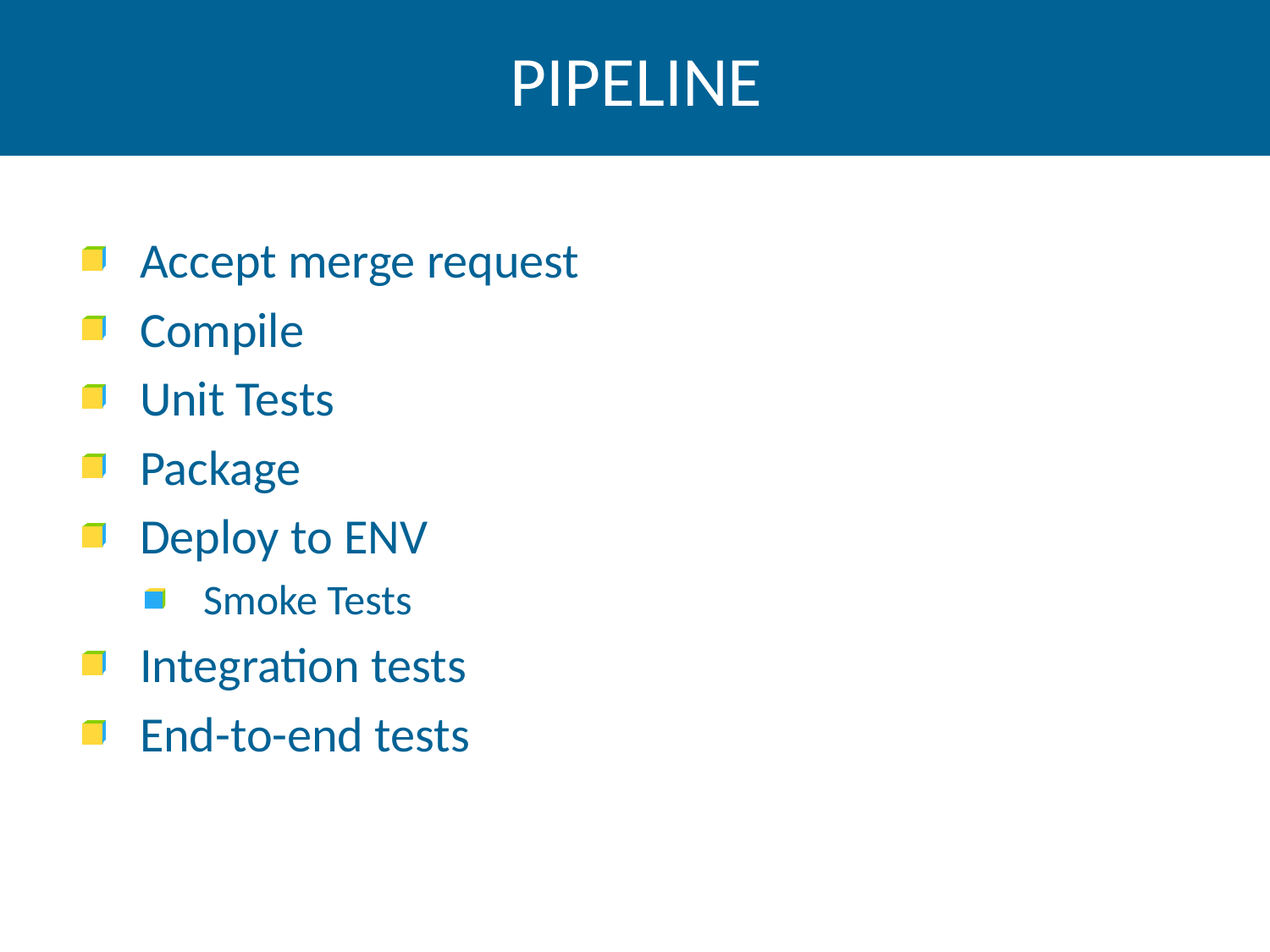

# Pipeline
Accept merge request
Compile
Unit Tests
Package
Deploy to ENV
Smoke Tests
Integration tests
End-to-end tests